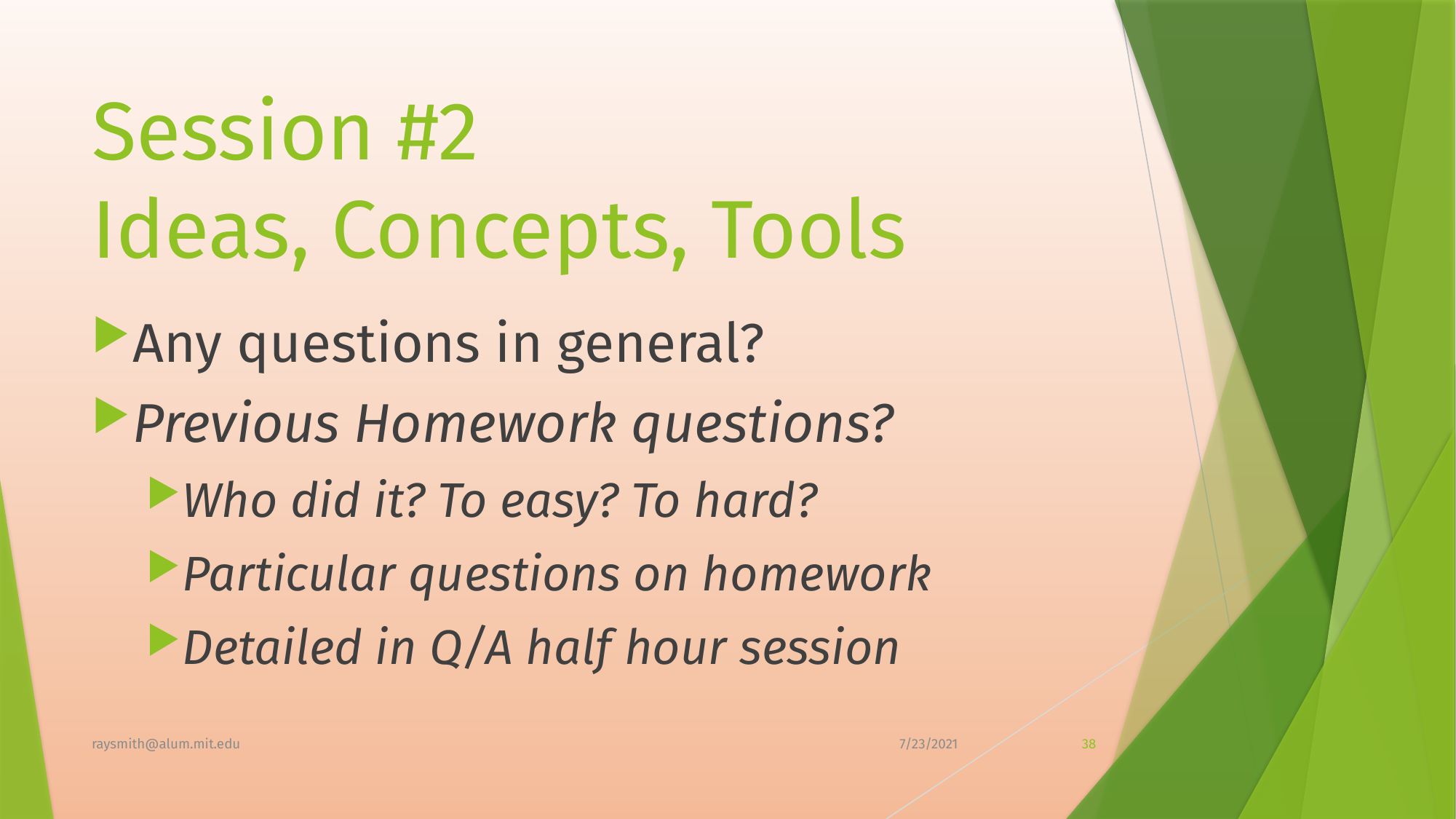

# Session #2 Ideas, Concepts, Tools
Any questions in general?
Previous Homework questions?
Who did it? To easy? To hard?
Particular questions on homework
Detailed in Q/A half hour session

raysmith@alum.mit.edu
7/23/2021
38